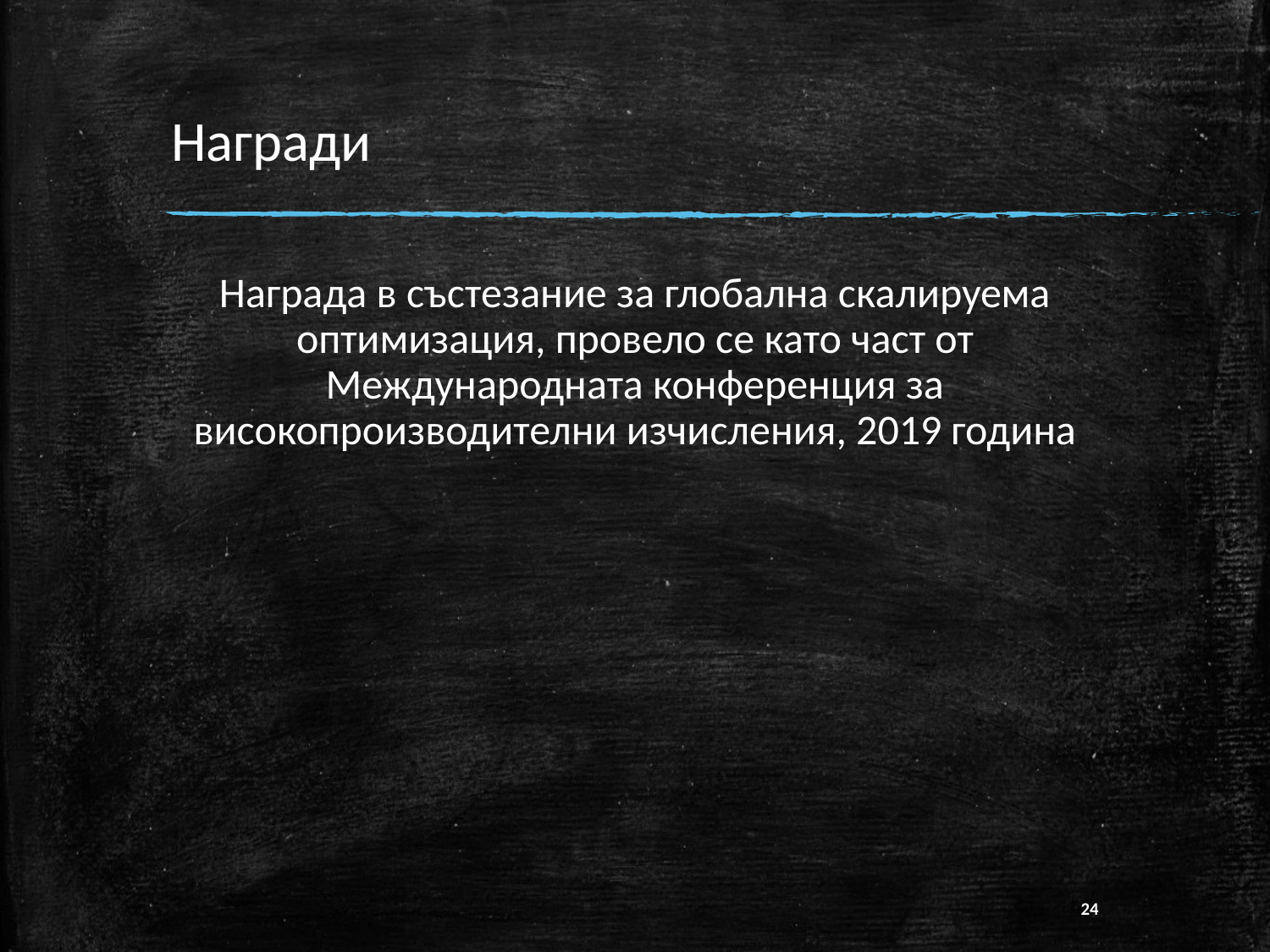

# Награди
Награда в състезание за глобална скалируема оптимизация, провело се като част от Международната конференция за високопроизводителни изчисления, 2019 година
24